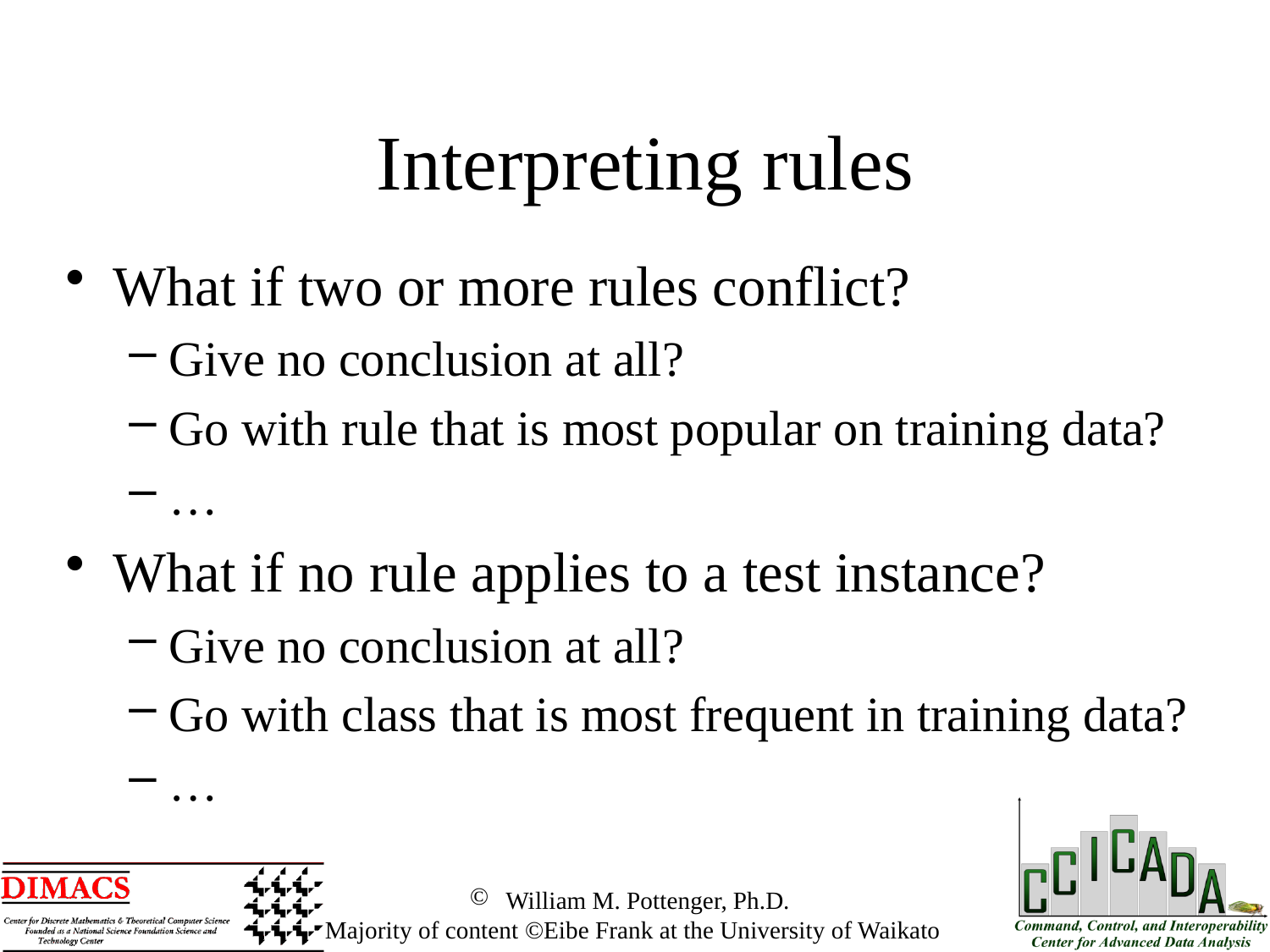

Interpreting rules
What if two or more rules conflict?
Give no conclusion at all?
Go with rule that is most popular on training data?
…
What if no rule applies to a test instance?
Give no conclusion at all?
Go with class that is most frequent in training data?
…
 William M. Pottenger, Ph.D.
 Majority of content ©Eibe Frank at the University of Waikato